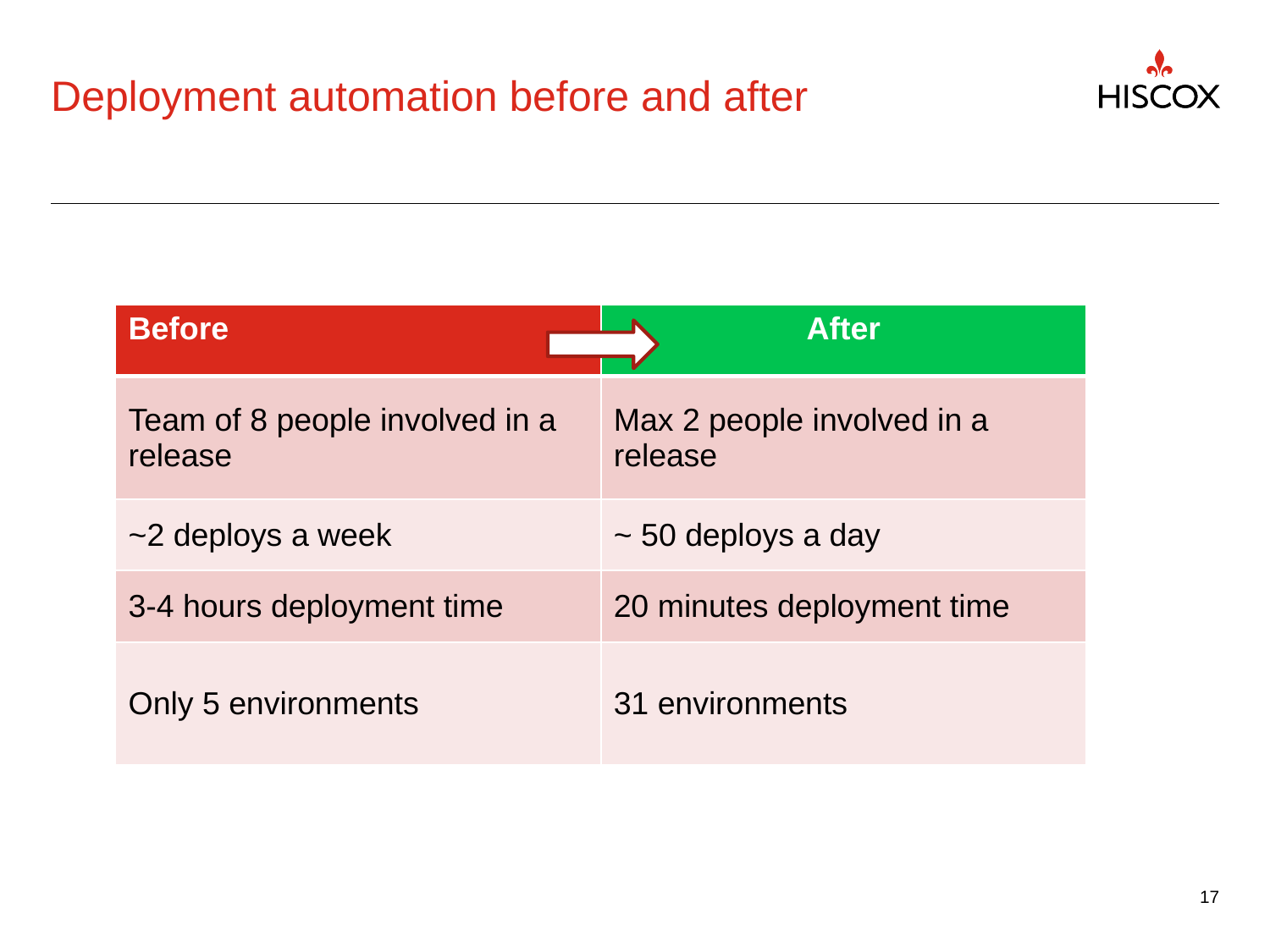

# Deployment automation before and after
| Before | After |
| --- | --- |
| Team of 8 people involved in a release | Max 2 people involved in a release |
| ~2 deploys a week | ~ 50 deploys a day |
| 3-4 hours deployment time | 20 minutes deployment time |
| Only 5 environments | 31 environments |

17